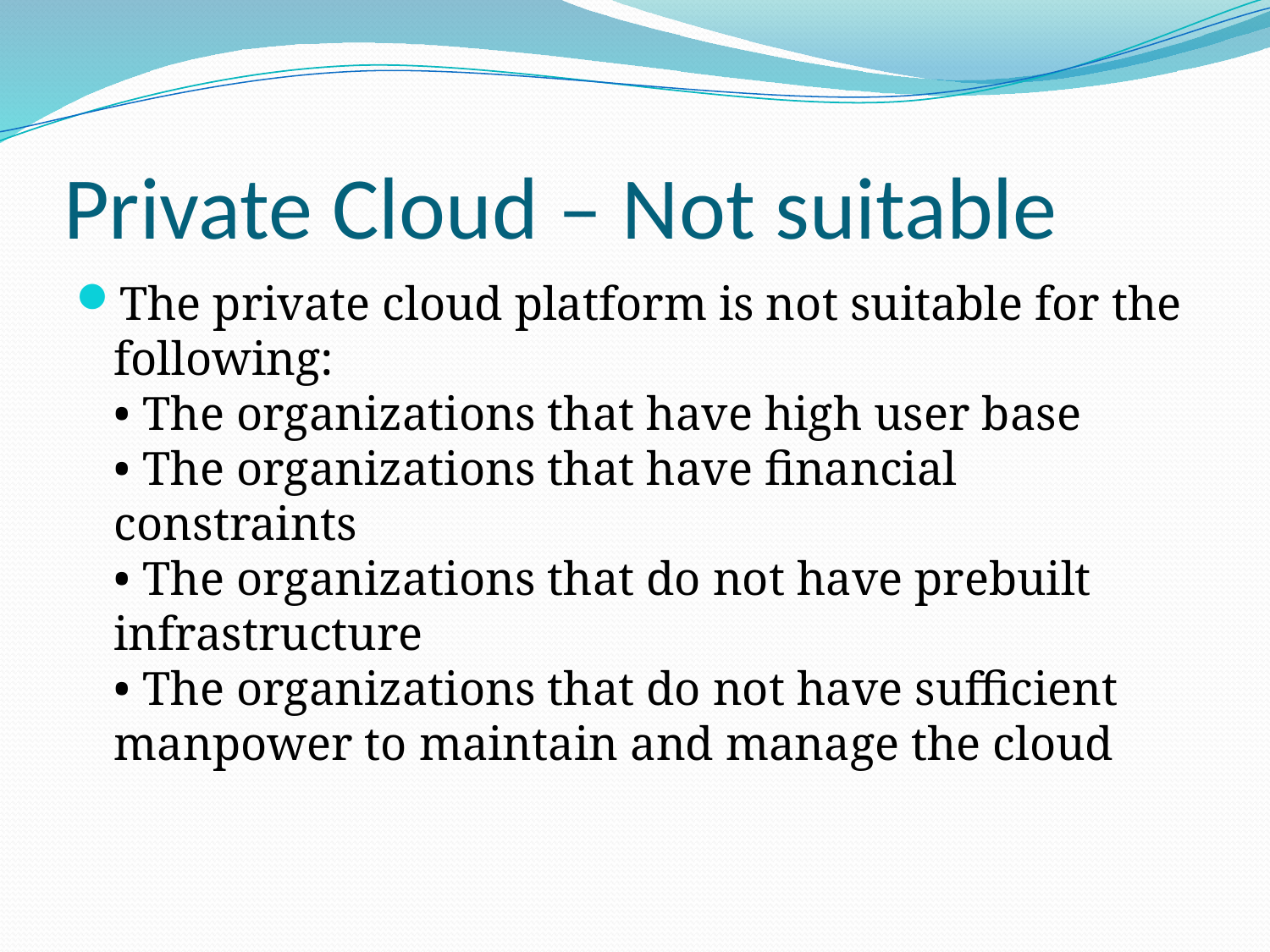

# Private Cloud – Not suitable
The private cloud platform is not suitable for the following:
• The organizations that have high user base
• The organizations that have financial constraints
• The organizations that do not have prebuilt infrastructure
• The organizations that do not have sufficient manpower to maintain and manage the cloud